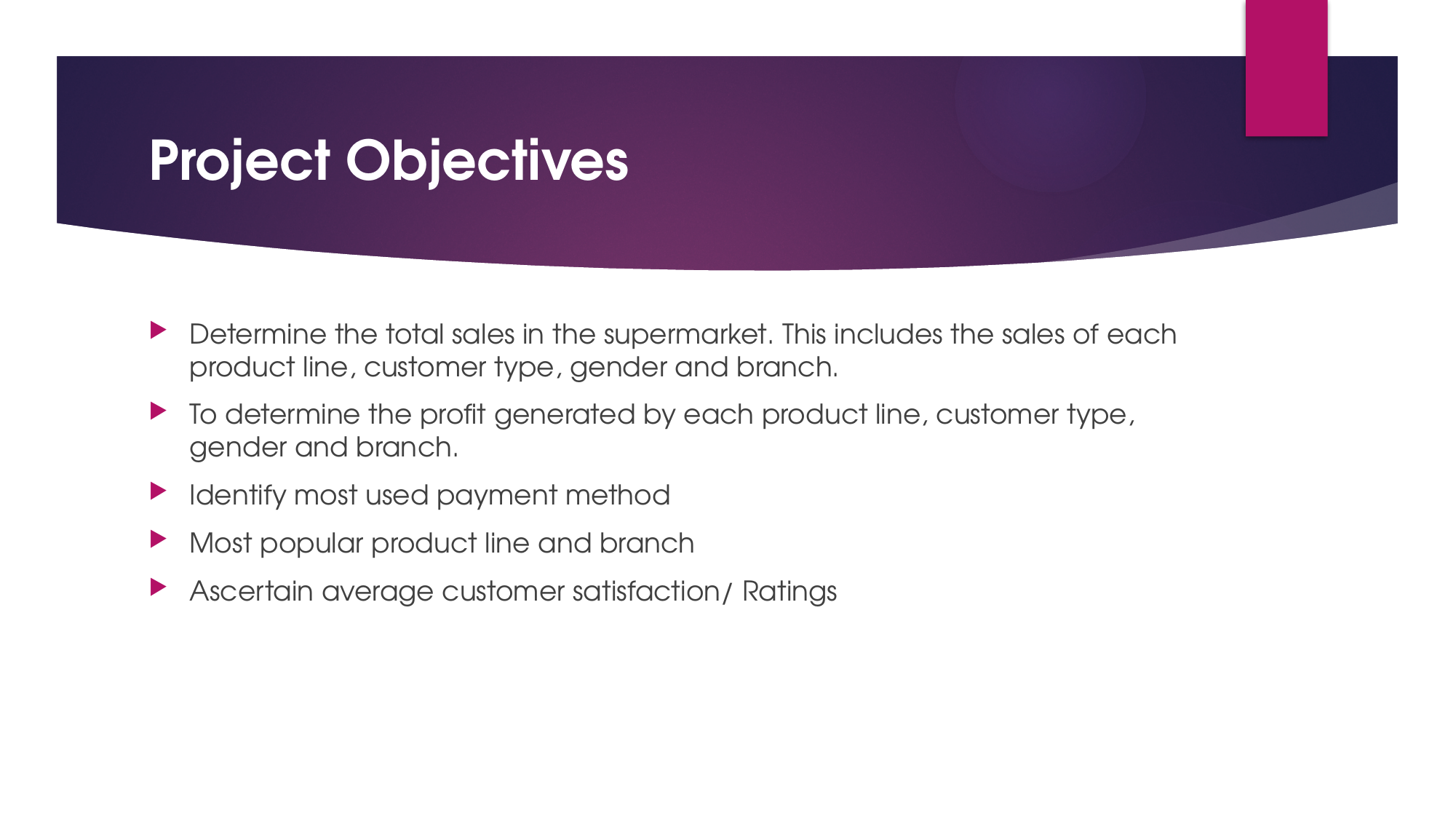

# Project Objectives
Determine the total sales in the supermarket. This includes the sales of each product line, customer type, gender and branch.
To determine the profit generated by each product line, customer type, gender and branch.
Identify most used payment method
Most popular product line and branch
Ascertain average customer satisfaction/ Ratings